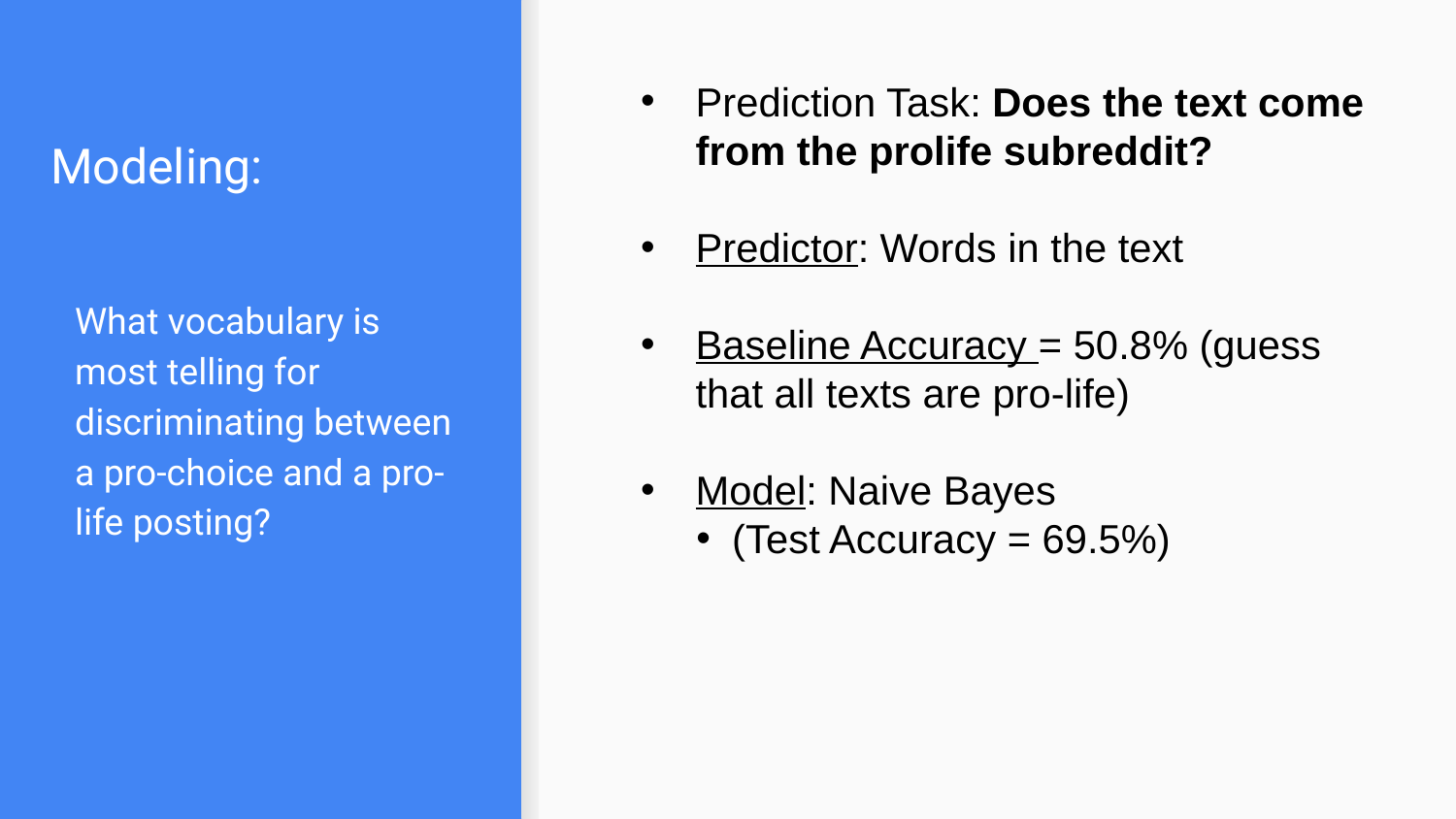

# Modeling:
Prediction Task: Does the text come from the prolife subreddit?

Predictor: Words in the text

Baseline Accuracy = 50.8% (guess that all texts are pro-life)

Model: Naive Bayes
(Test Accuracy = 69.5%)

What vocabulary is most telling for discriminating between a pro-choice and a pro-life posting?